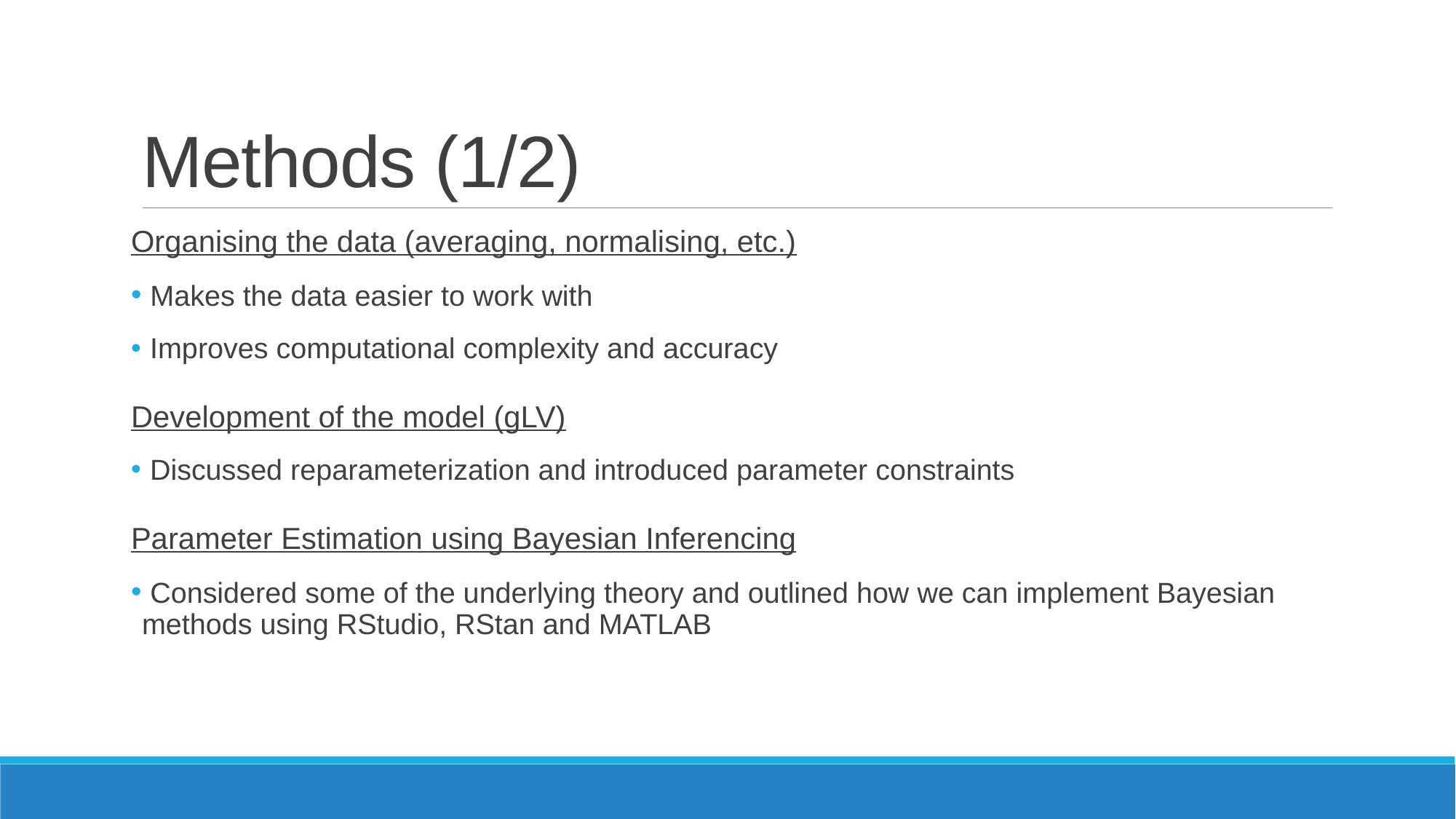

# Methods (1/2)
Organising the data (averaging, normalising, etc.)
 Makes the data easier to work with
 Improves computational complexity and accuracy
Development of the model (gLV)
 Discussed reparameterization and introduced parameter constraints
Parameter Estimation using Bayesian Inferencing
 Considered some of the underlying theory and outlined how we can implement Bayesian methods using RStudio, RStan and MATLAB